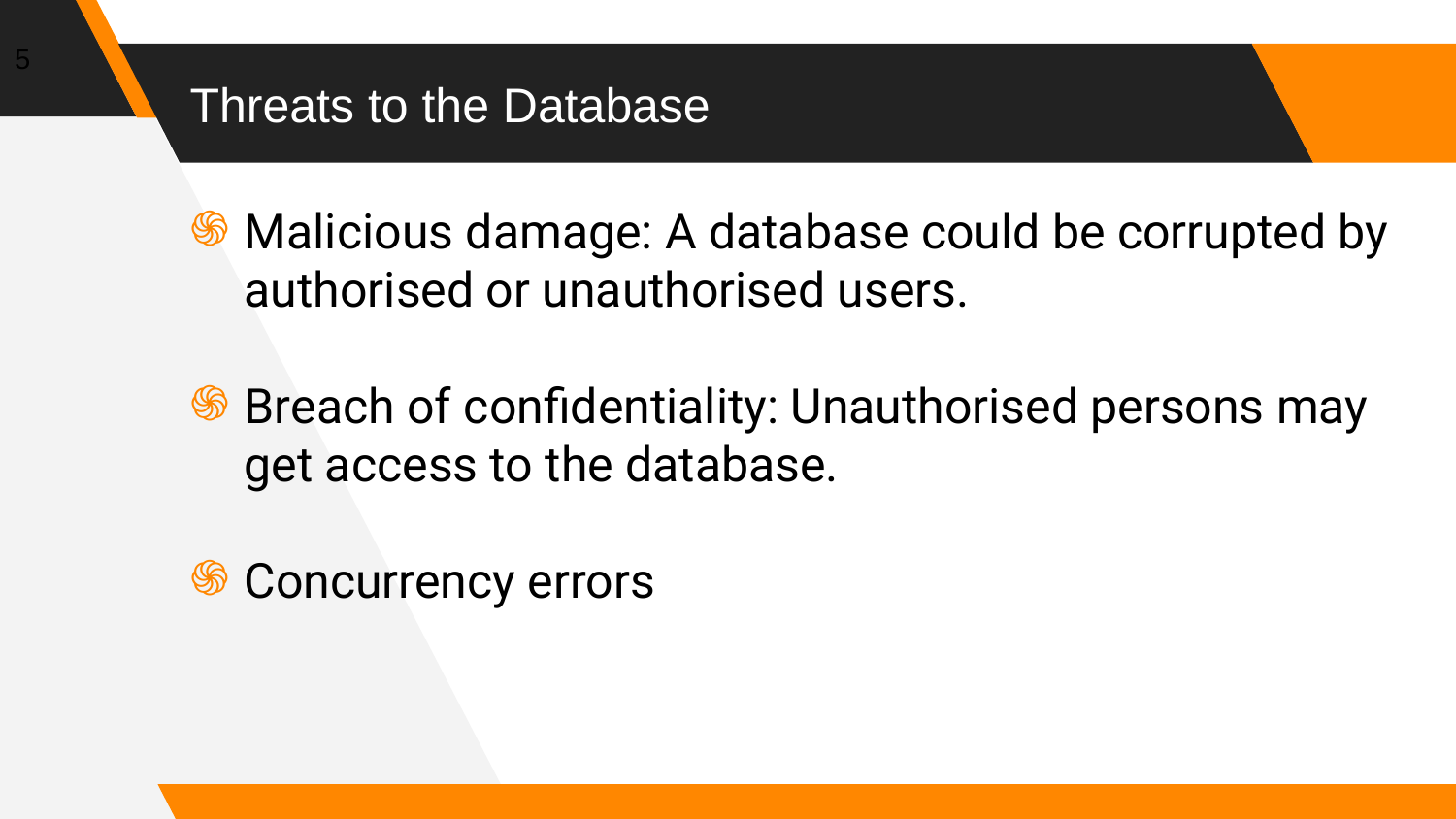

5
# Threats to the Database
Malicious damage: A database could be corrupted by authorised or unauthorised users.

Breach of confidentiality: Unauthorised persons may get access to the database.

Concurrency errors